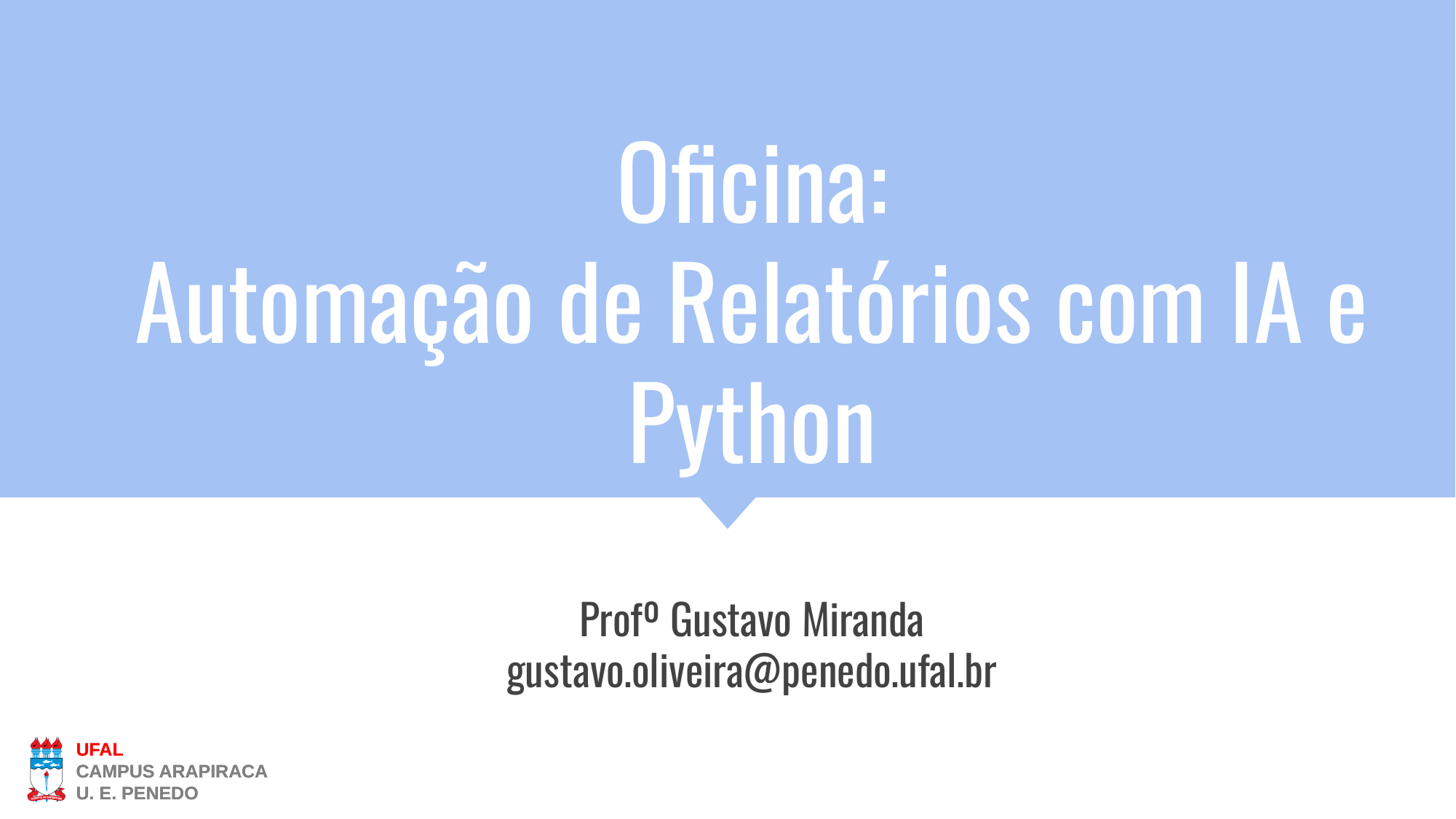

# Oficina: Automação de Relatórios com IA e Python
Profº Gustavo Miranda
gustavo.oliveira@penedo.ufal.br